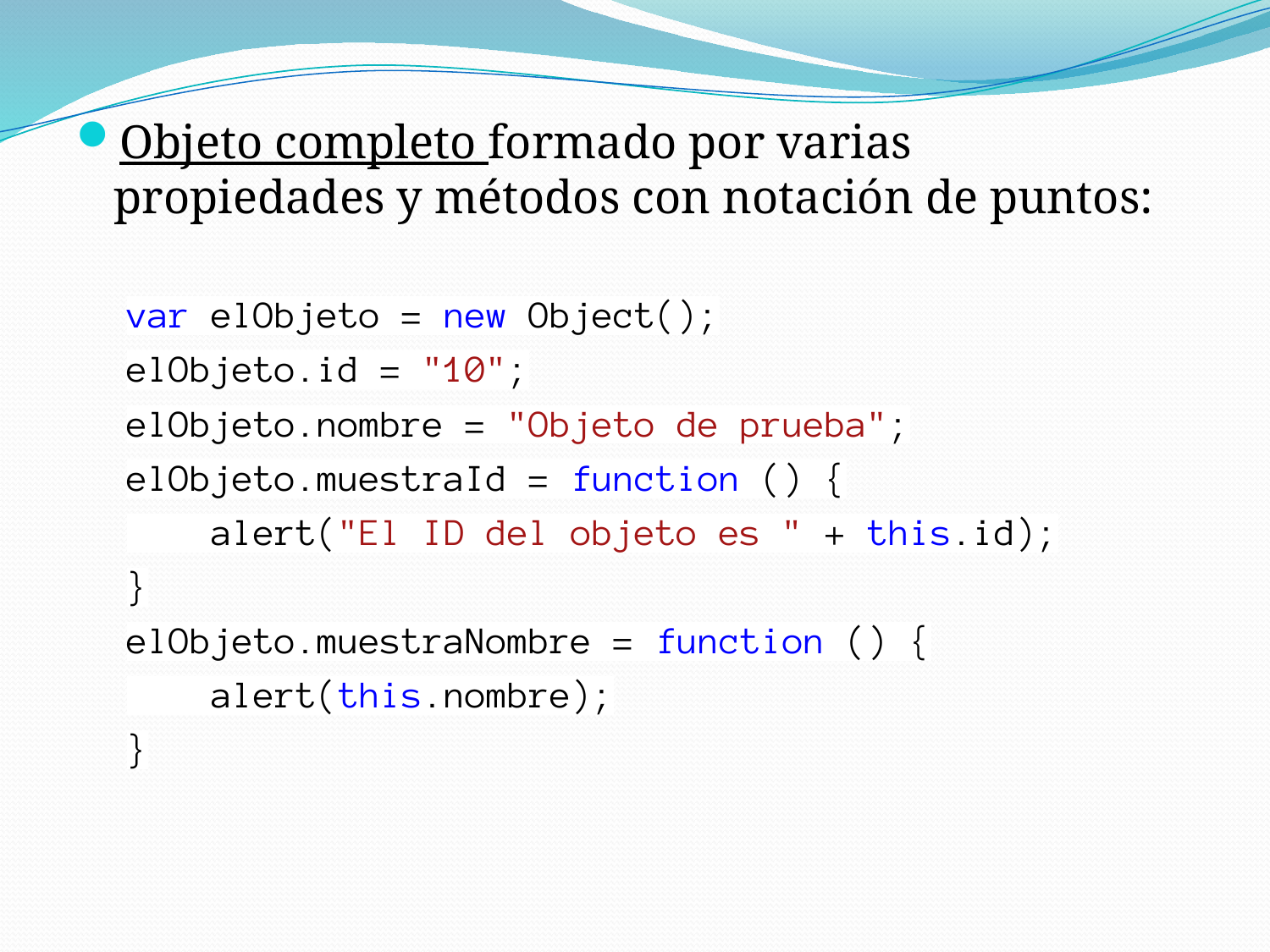

Objeto completo formado por varias propiedades y métodos con notación de puntos:

var elObjeto = new Object();
elObjeto.id = "10";
elObjeto.nombre = "Objeto de prueba";
elObjeto.muestraId = function () {
    alert("El ID del objeto es " + this.id);
}
elObjeto.muestraNombre = function () {
    alert(this.nombre);
}